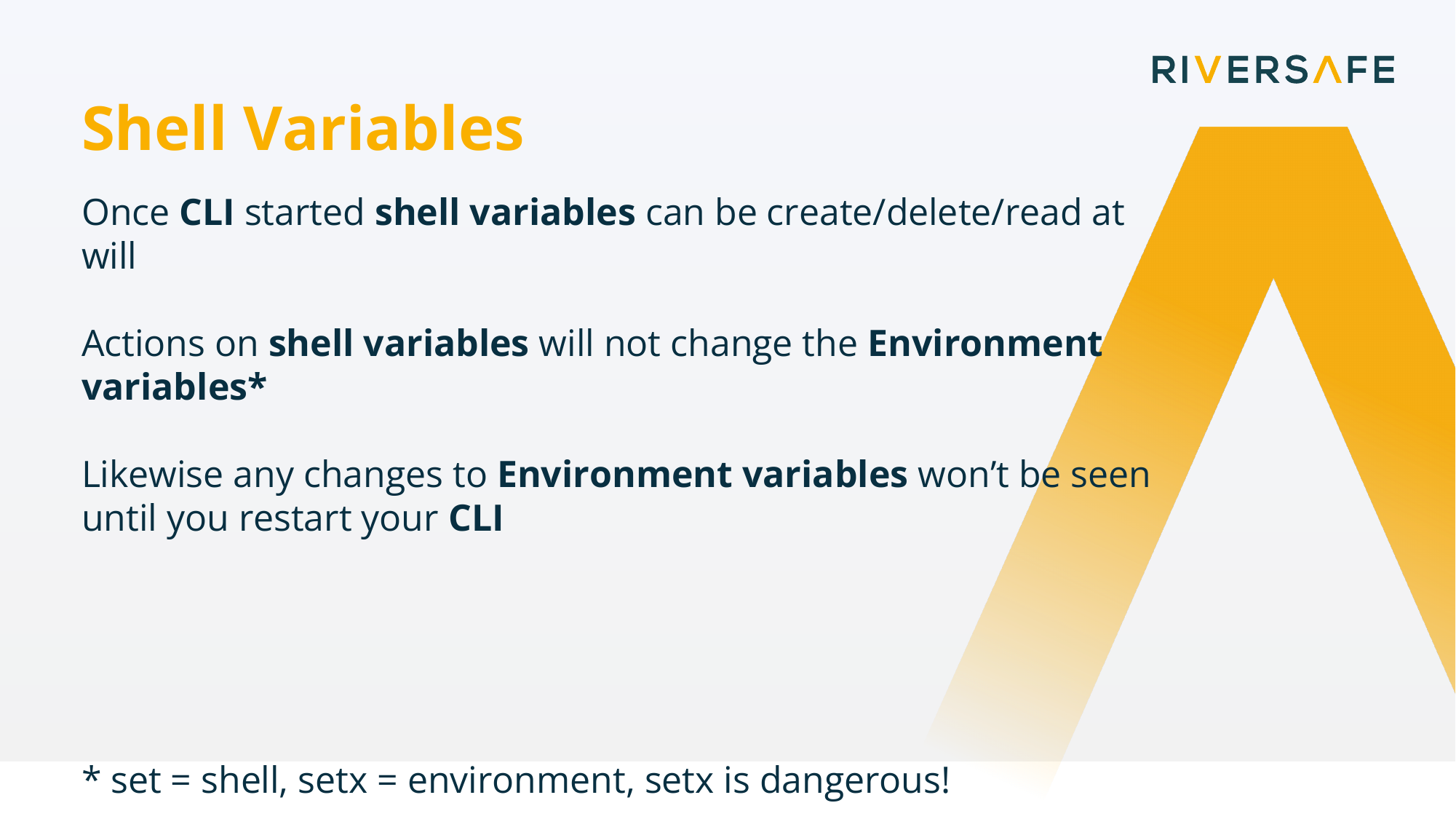

Shell Variables
Once CLI started shell variables can be create/delete/read at will

Actions on shell variables will not change the Environment variables*

Likewise any changes to Environment variables won’t be seen until you restart your CLI
* set = shell, setx = environment, setx is dangerous!